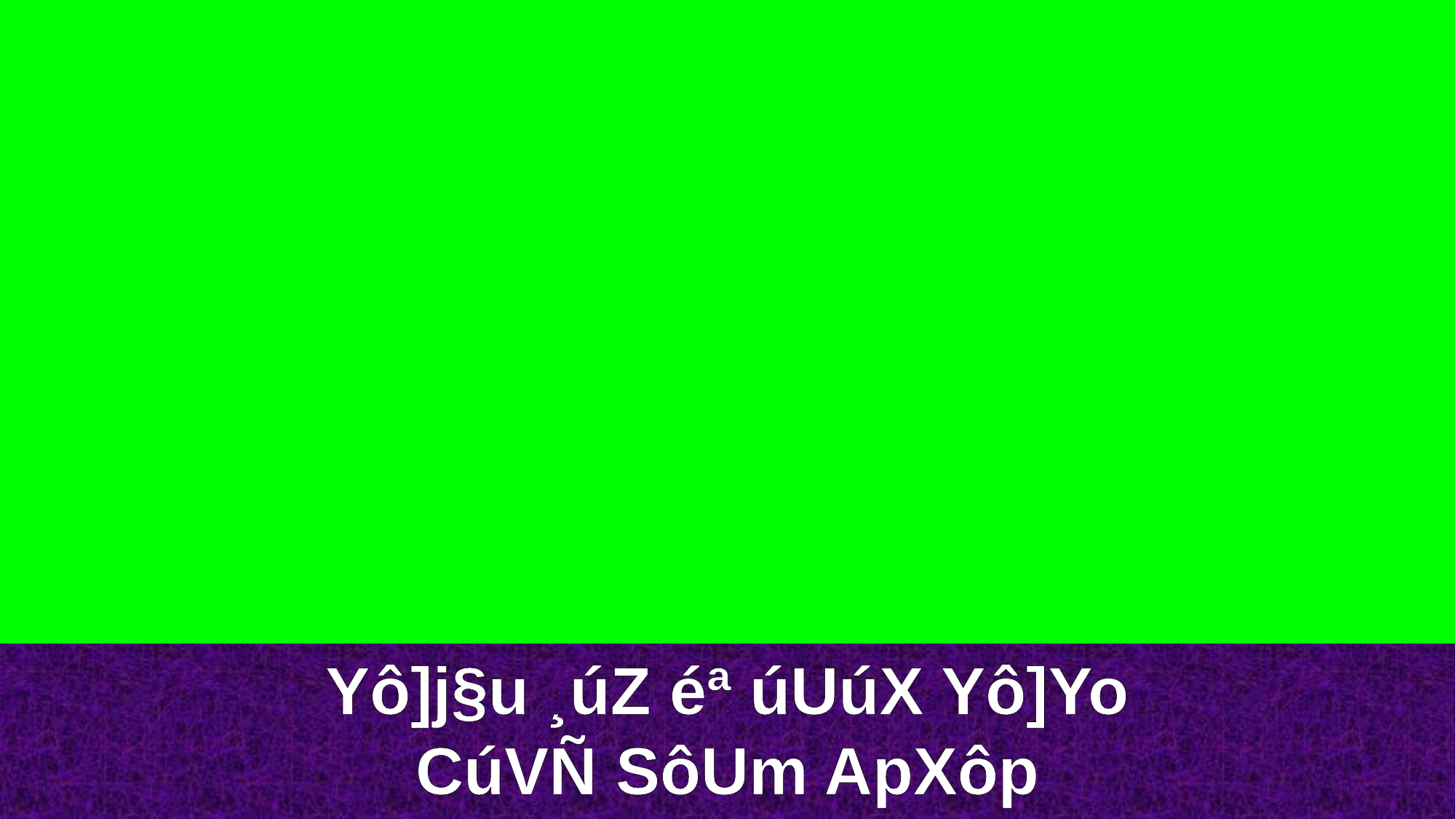

Yô]j§u ¸úZ éª úUúX Yô]Yo CúVÑ SôUm ApXôp